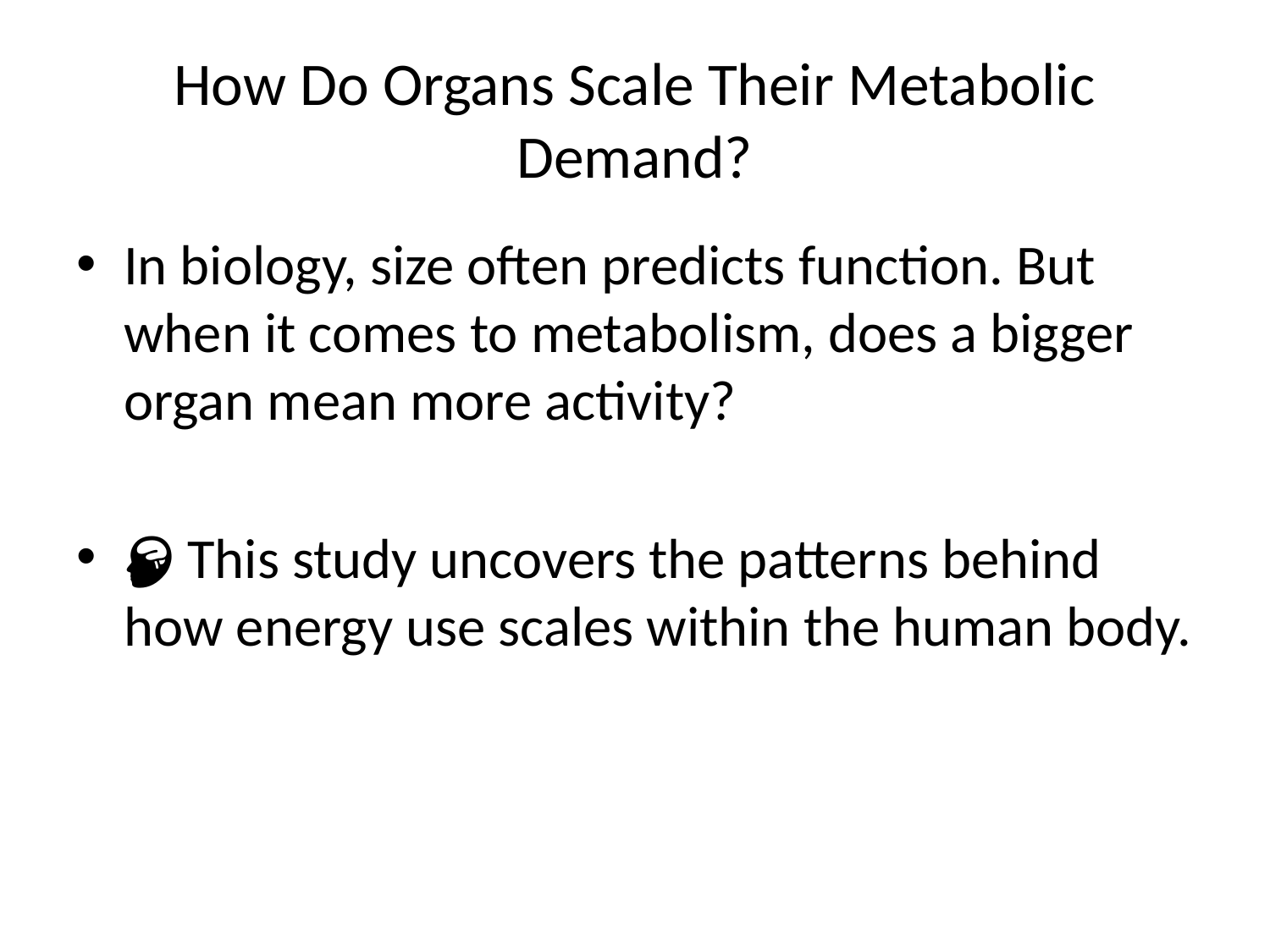

# How Do Organs Scale Their Metabolic Demand?
In biology, size often predicts function. But when it comes to metabolism, does a bigger organ mean more activity?

🧠 This study uncovers the patterns behind how energy use scales within the human body.